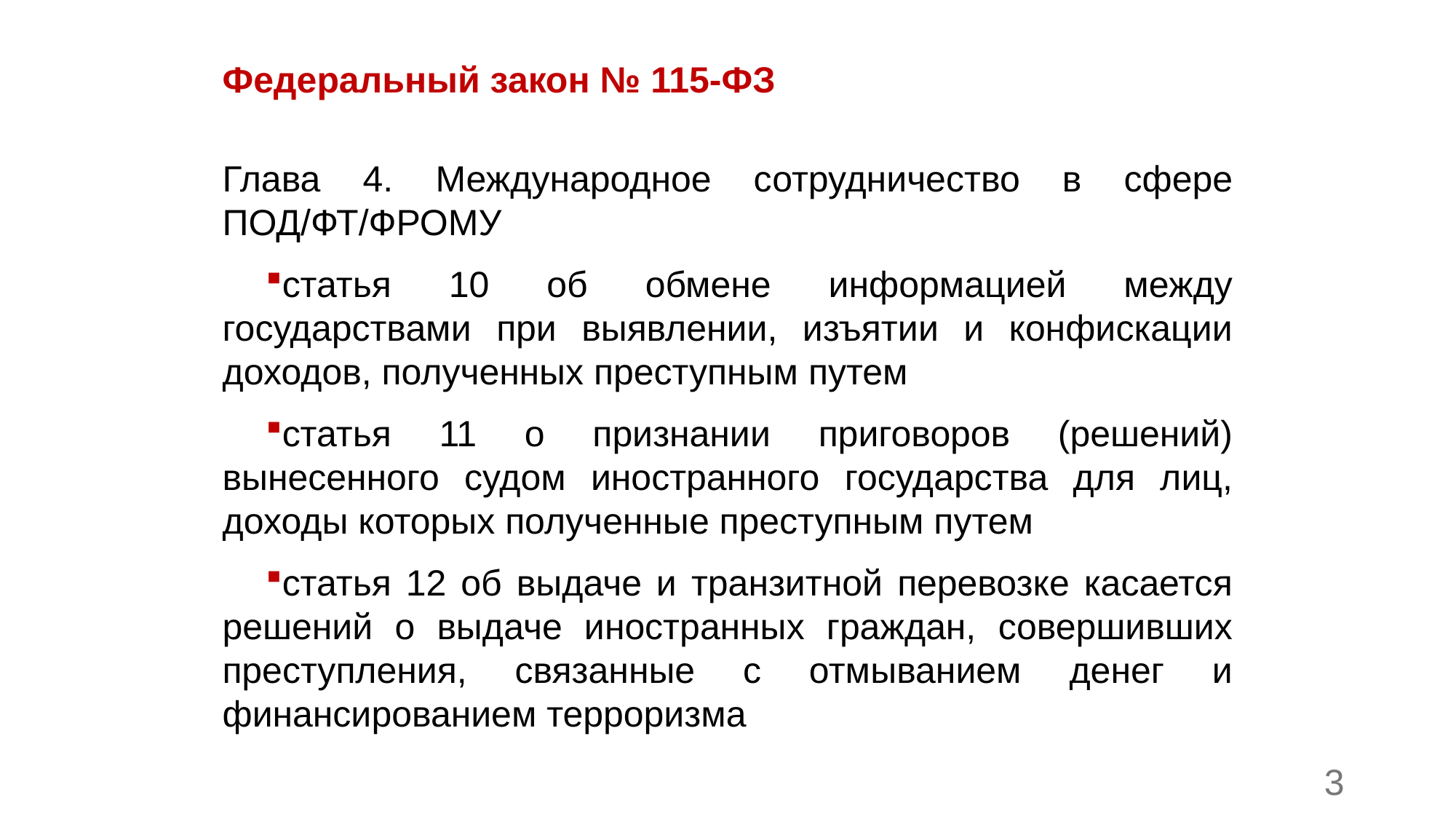

Федеральный закон № 115-ФЗ
Глава 4. Международное сотрудничество в сфере ПОД/ФТ/ФРОМУ
статья 10 об обмене информацией между государствами при выявлении, изъятии и конфискации доходов, полученных преступным путем
статья 11 о признании приговоров (решений) вынесенного судом иностранного государства для лиц, доходы которых полученные преступным путем
статья 12 об выдаче и транзитной перевозке касается решений о выдаче иностранных граждан, совершивших преступления, связанные с отмыванием денег и финансированием терроризма
3